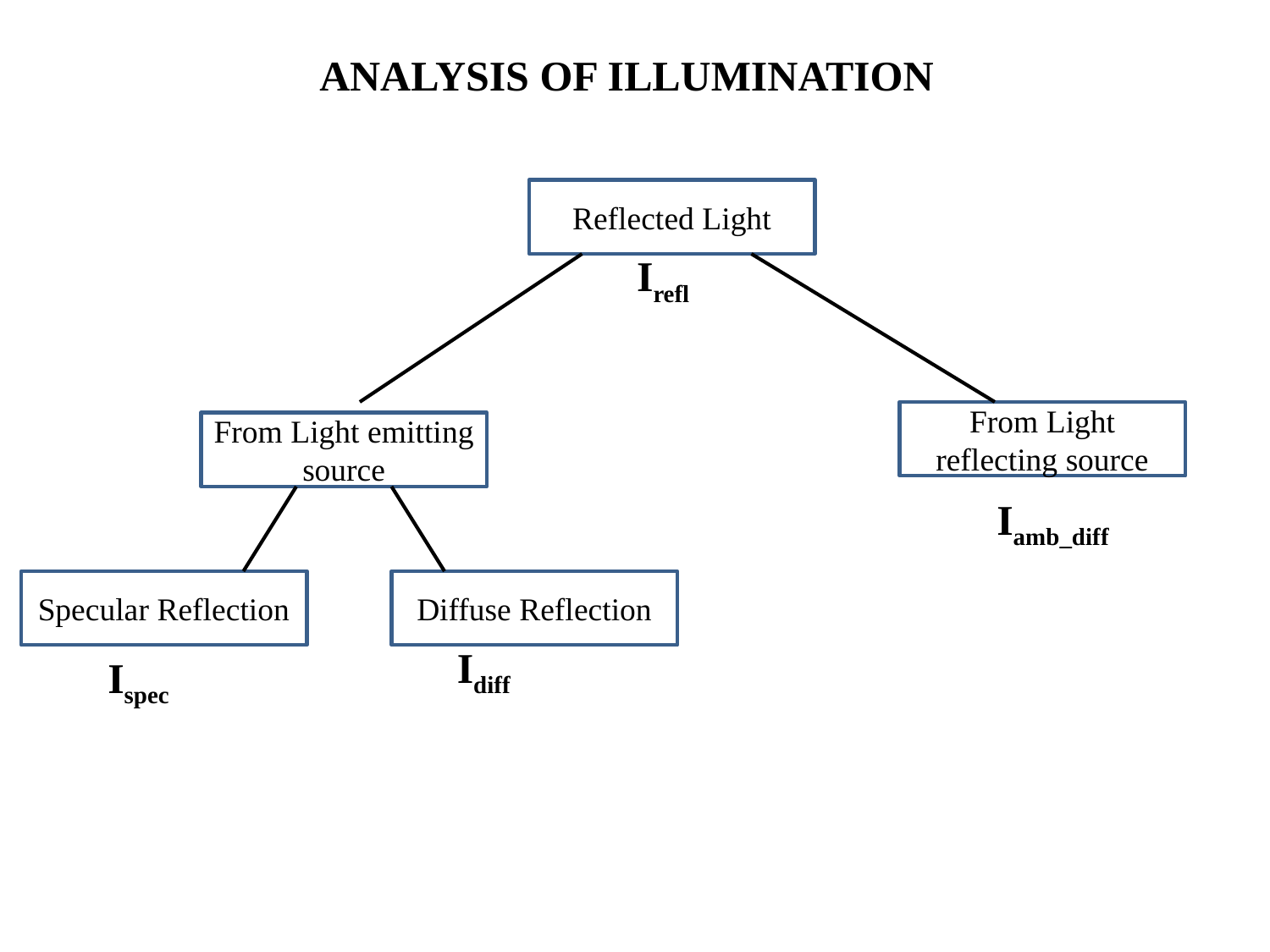

ANALYSIS OF ILLUMINATION
Reflected Light
Irefl
From Light reflecting source
From Light emitting source
Iamb_diff
Specular Reflection
Diffuse Reflection
Idiff
Ispec